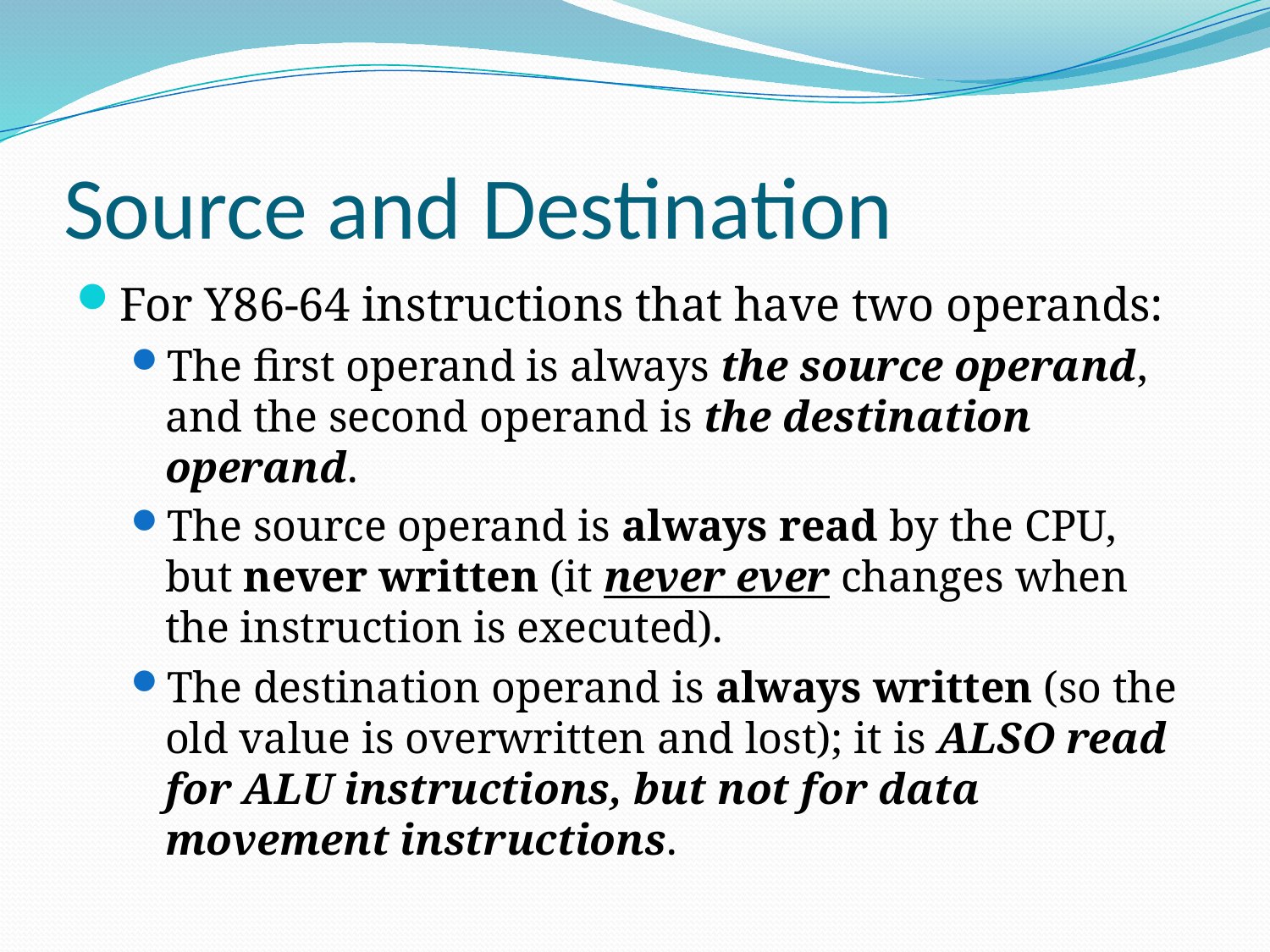

# Source and Destination
For Y86-64 instructions that have two operands:
The first operand is always the source operand, and the second operand is the destination operand.
The source operand is always read by the CPU, but never written (it never ever changes when the instruction is executed).
The destination operand is always written (so the old value is overwritten and lost); it is ALSO read for ALU instructions, but not for data movement instructions.